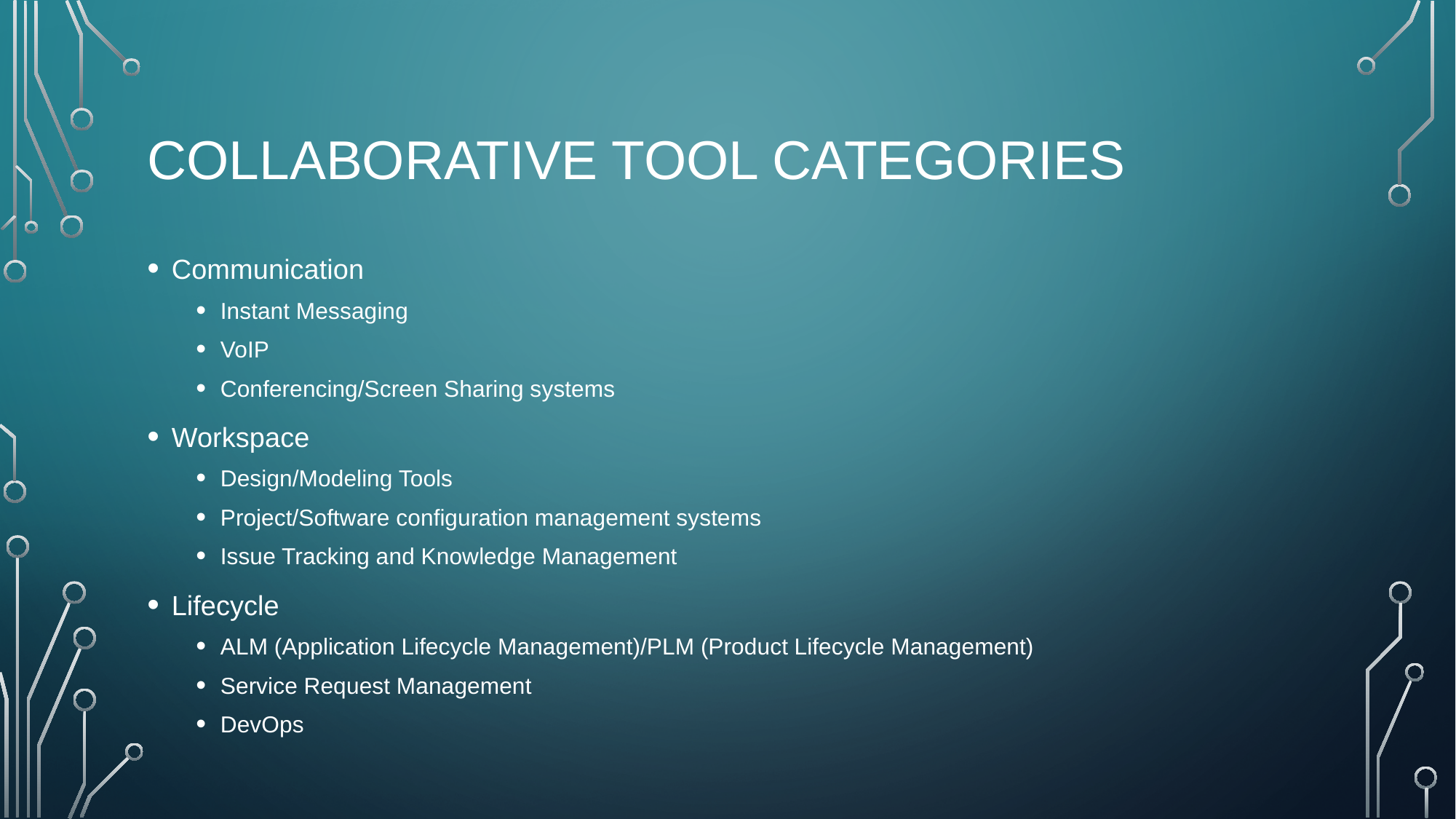

# Collaborative Tool Categories
Communication
Instant Messaging
VoIP
Conferencing/Screen Sharing systems
Workspace
Design/Modeling Tools
Project/Software configuration management systems
Issue Tracking and Knowledge Management
Lifecycle
ALM (Application Lifecycle Management)/PLM (Product Lifecycle Management)
Service Request Management
DevOps